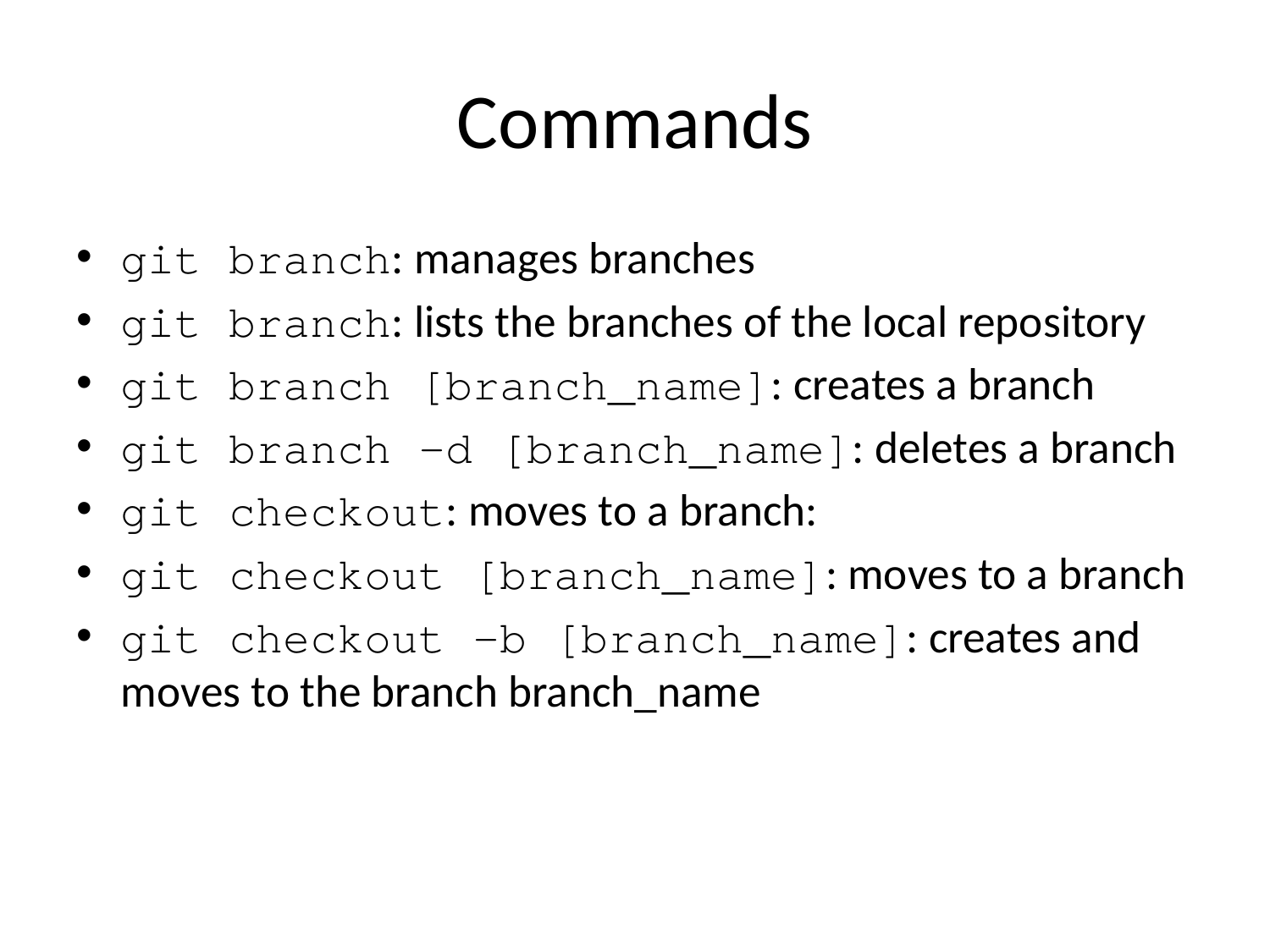

# Commands
git branch: manages branches
git branch: lists the branches of the local repository
git branch [branch_name]: creates a branch
git branch -d [branch_name]: deletes a branch
git checkout: moves to a branch:
git checkout [branch_name]: moves to a branch
git checkout -b [branch_name]: creates and moves to the branch branch_name